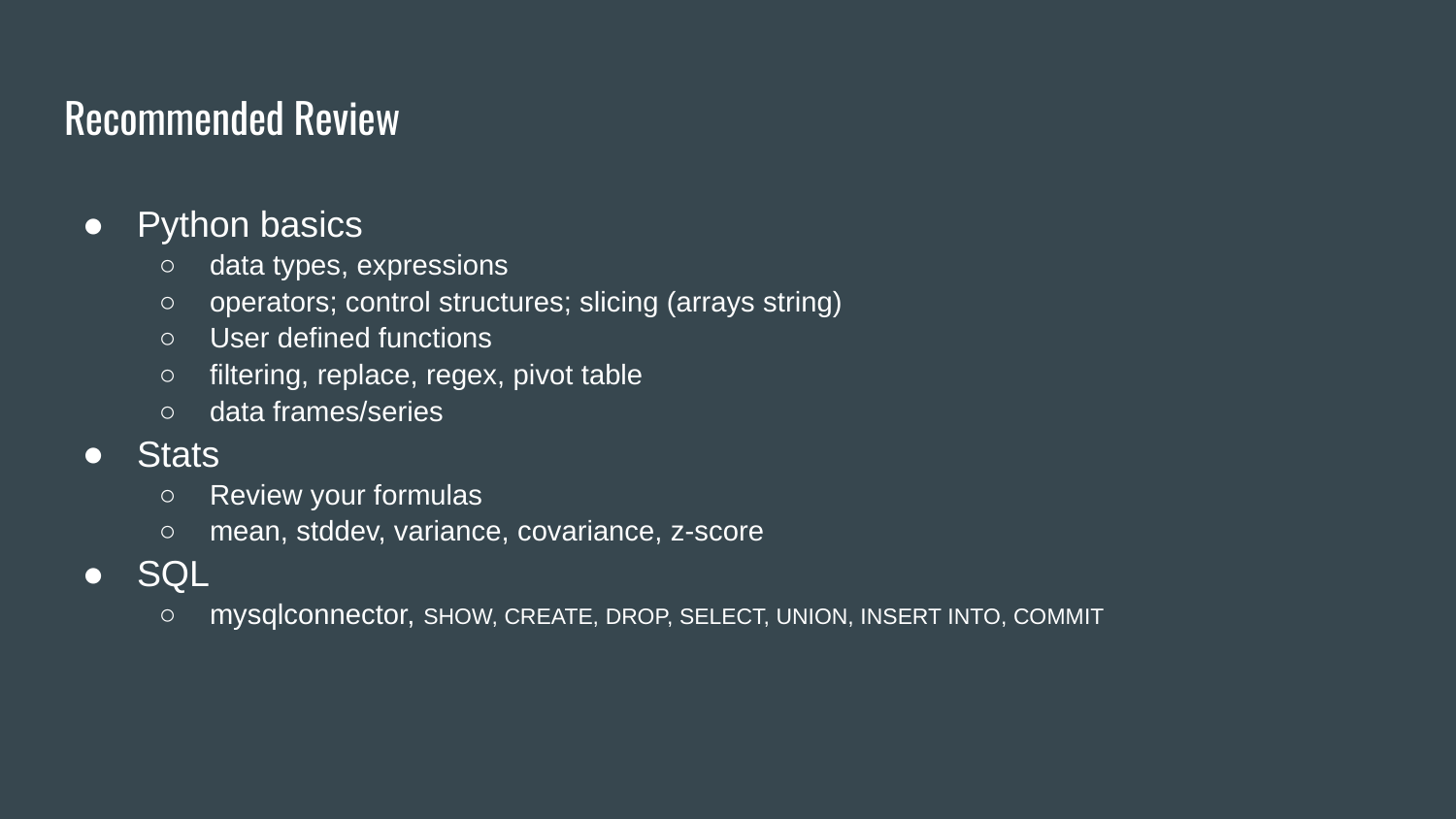

# Recommended Review
Python basics
data types, expressions
operators; control structures; slicing (arrays string)
User defined functions
filtering, replace, regex, pivot table
data frames/series
Stats
Review your formulas
mean, stddev, variance, covariance, z-score
SQL
mysqlconnector, SHOW, CREATE, DROP, SELECT, UNION, INSERT INTO, COMMIT